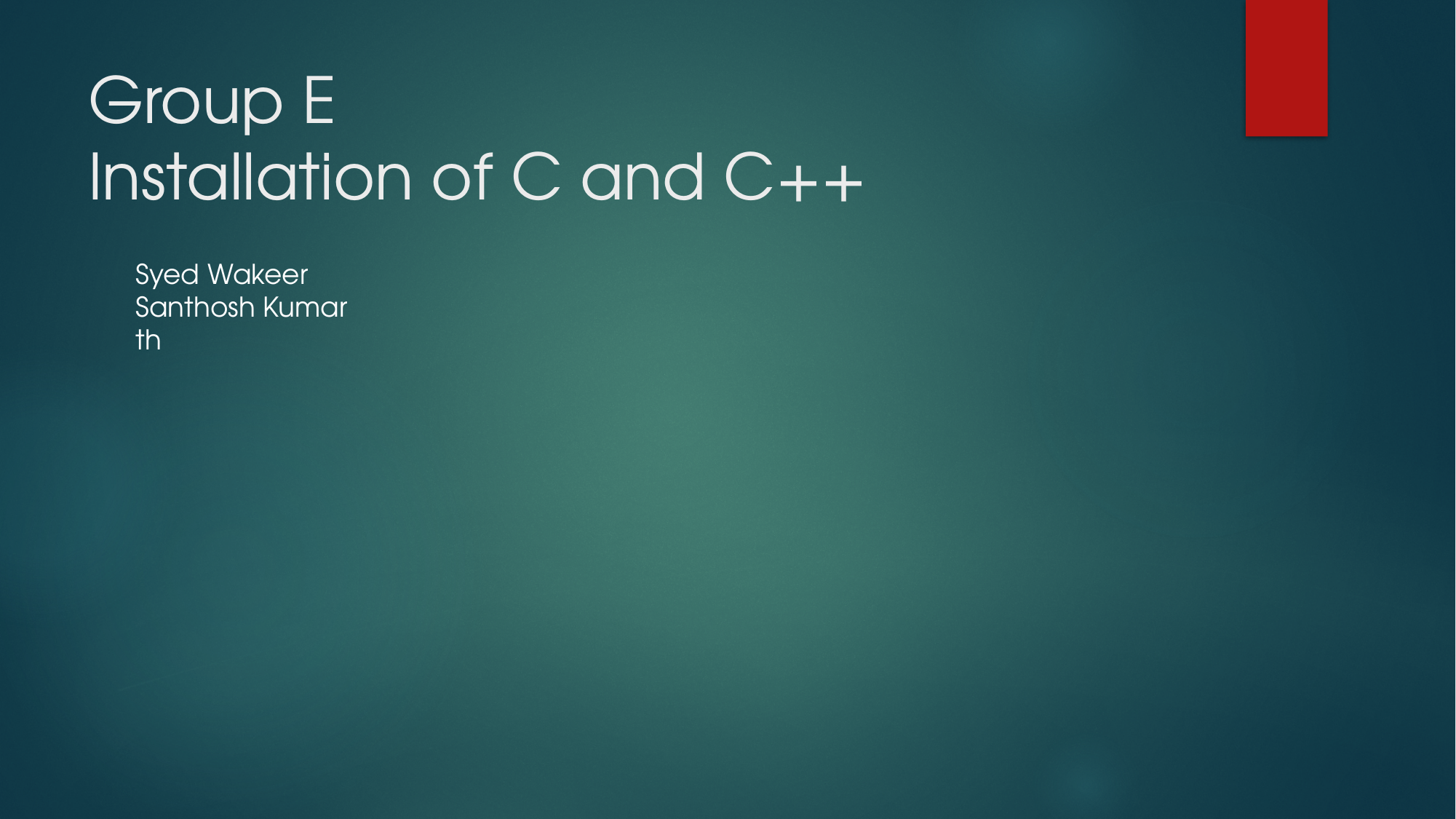

# Group E Installation of C and C++

Syed Wakeer
Santhosh Kumar
th